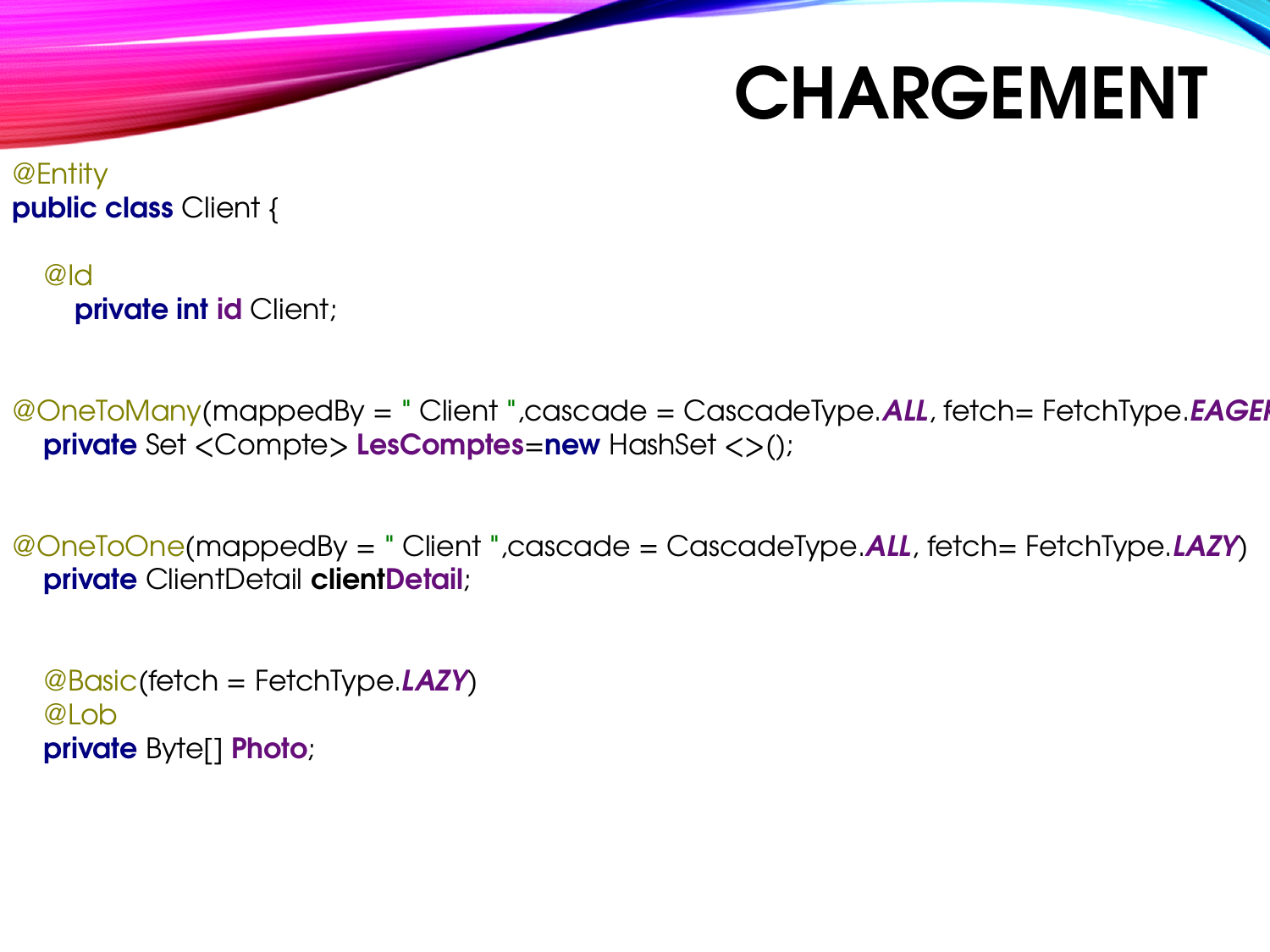

# chargement
@Entity
public class Client {
    @Id
        private int id Client;
@OneToMany(mappedBy = " Client ",cascade = CascadeType.ALL, fetch= FetchType.EAGER)
    private Set <Compte> LesComptes=new HashSet <>();
@OneToOne(mappedBy = " Client ",cascade = CascadeType.ALL, fetch= FetchType.LAZY)
    private ClientDetail clientDetail;
    @Basic(fetch = FetchType.LAZY)
    @Lob
    private Byte[] Photo;